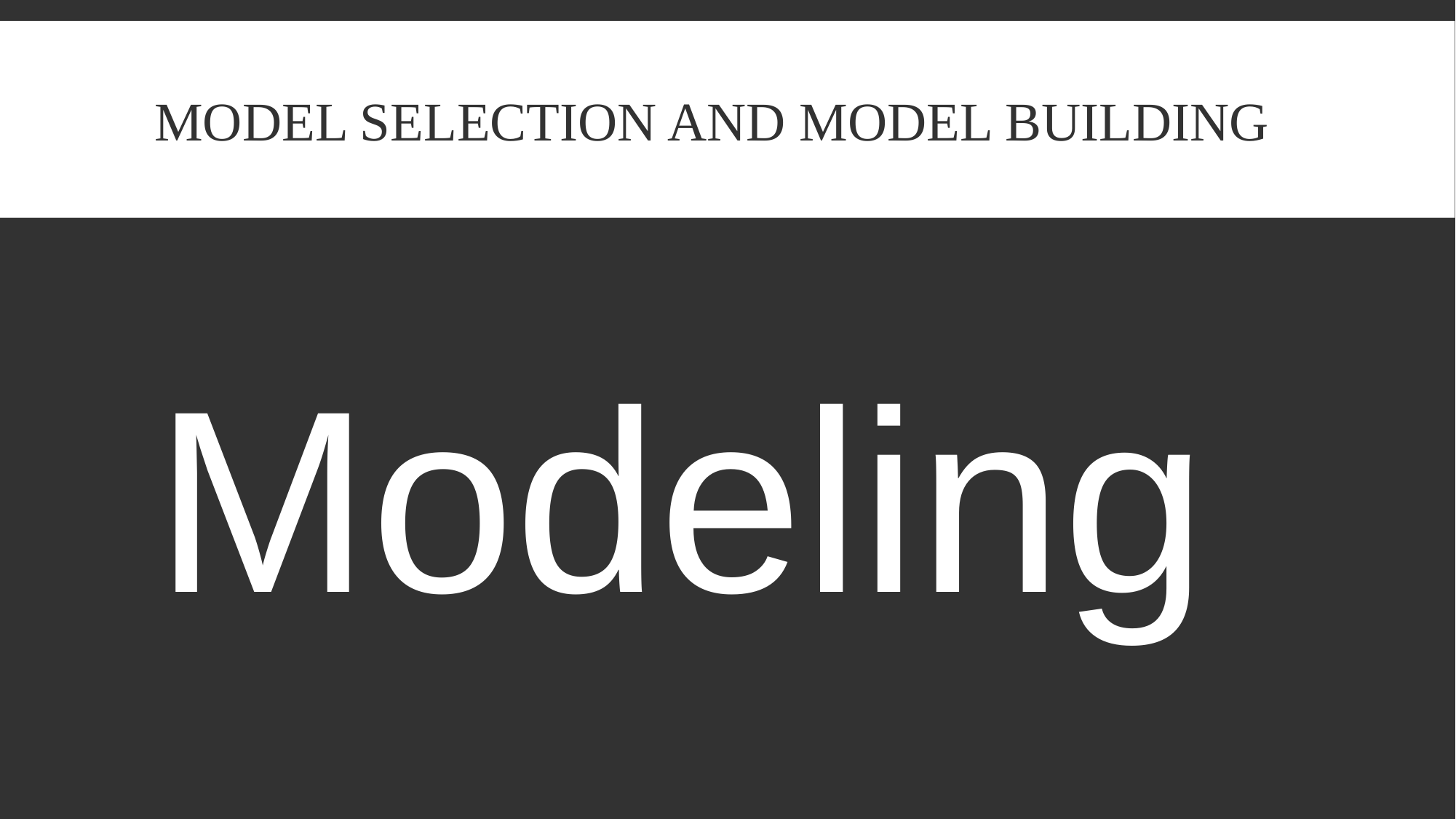

# Model Selection and Model Building
Modeling